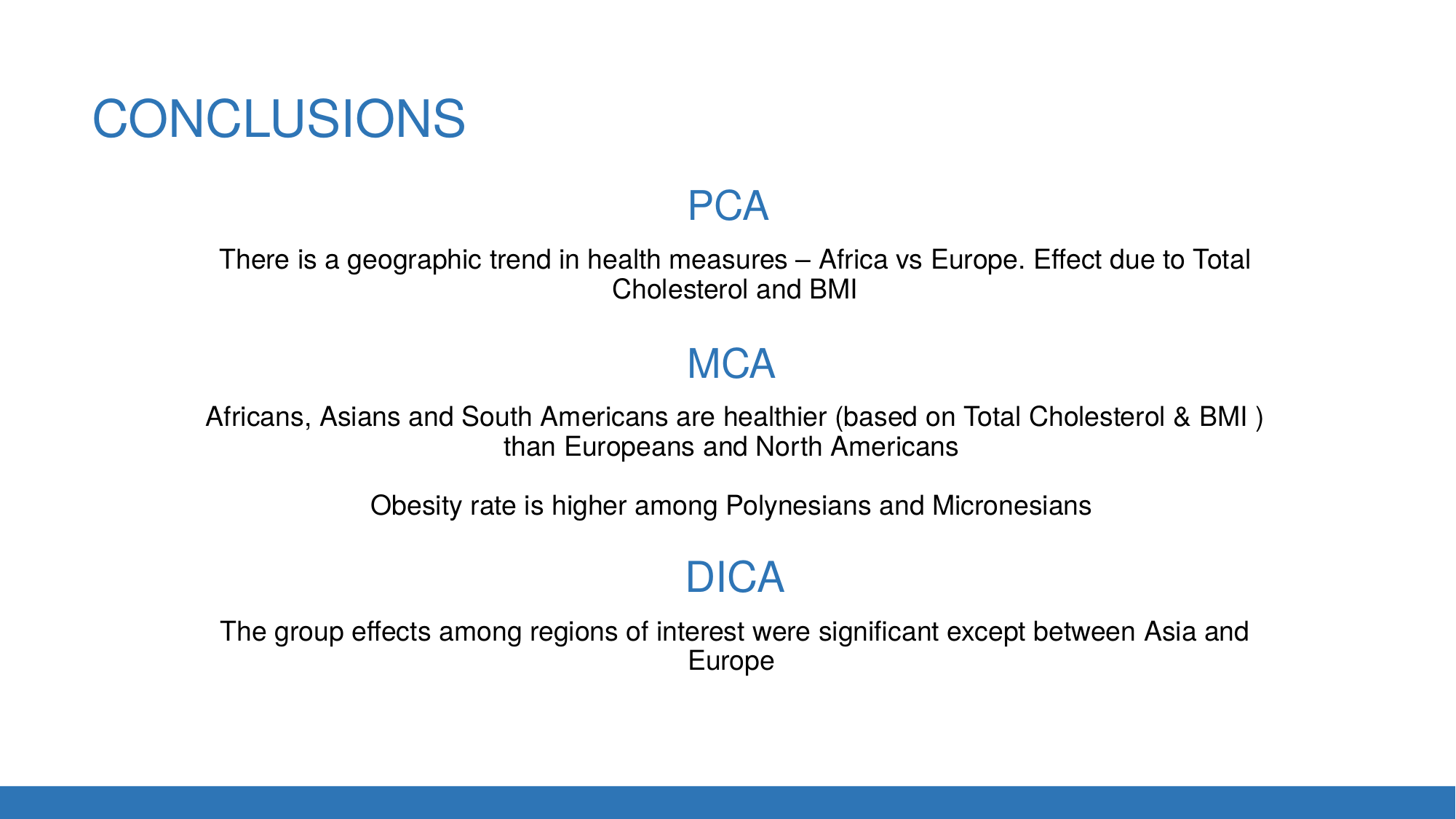

CONCLUSIONs
PCA
There is a geographic trend in health measures – Africa vs Europe. Effect due to Total Cholesterol and BMI
MCA
Africans, Asians and South Americans are healthier (based on Total Cholesterol & BMI ) than Europeans and North Americans

Obesity rate is higher among Polynesians and Micronesians
DICA
The group effects among regions of interest were significant except between Asia and Europe